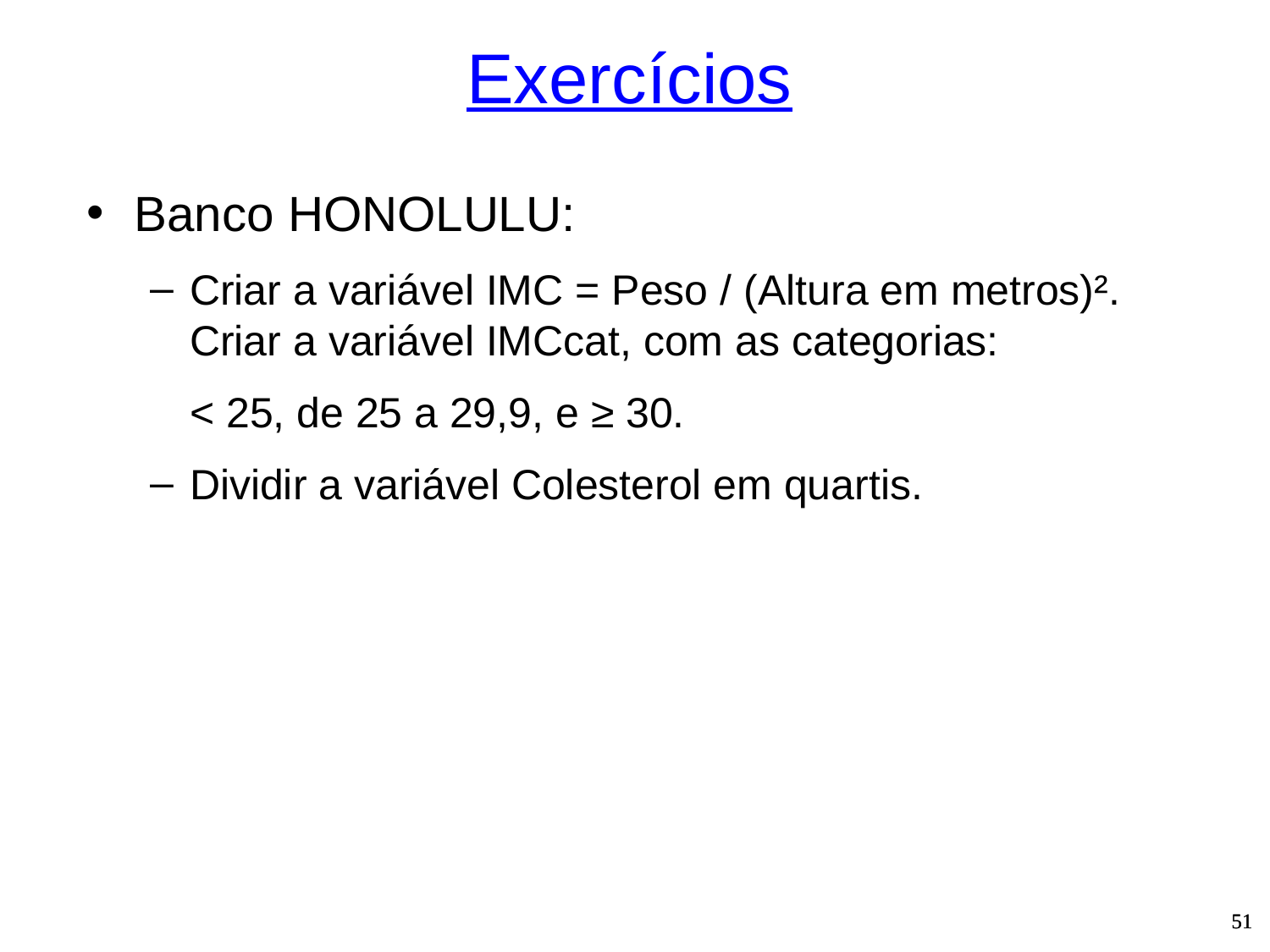

Exercícios
Banco HONOLULU:
Criar a variável IMC = Peso / (Altura em metros)². Criar a variável IMCcat, com as categorias:
	< 25, de 25 a 29,9, e ≥ 30.
Dividir a variável Colesterol em quartis.

51
51